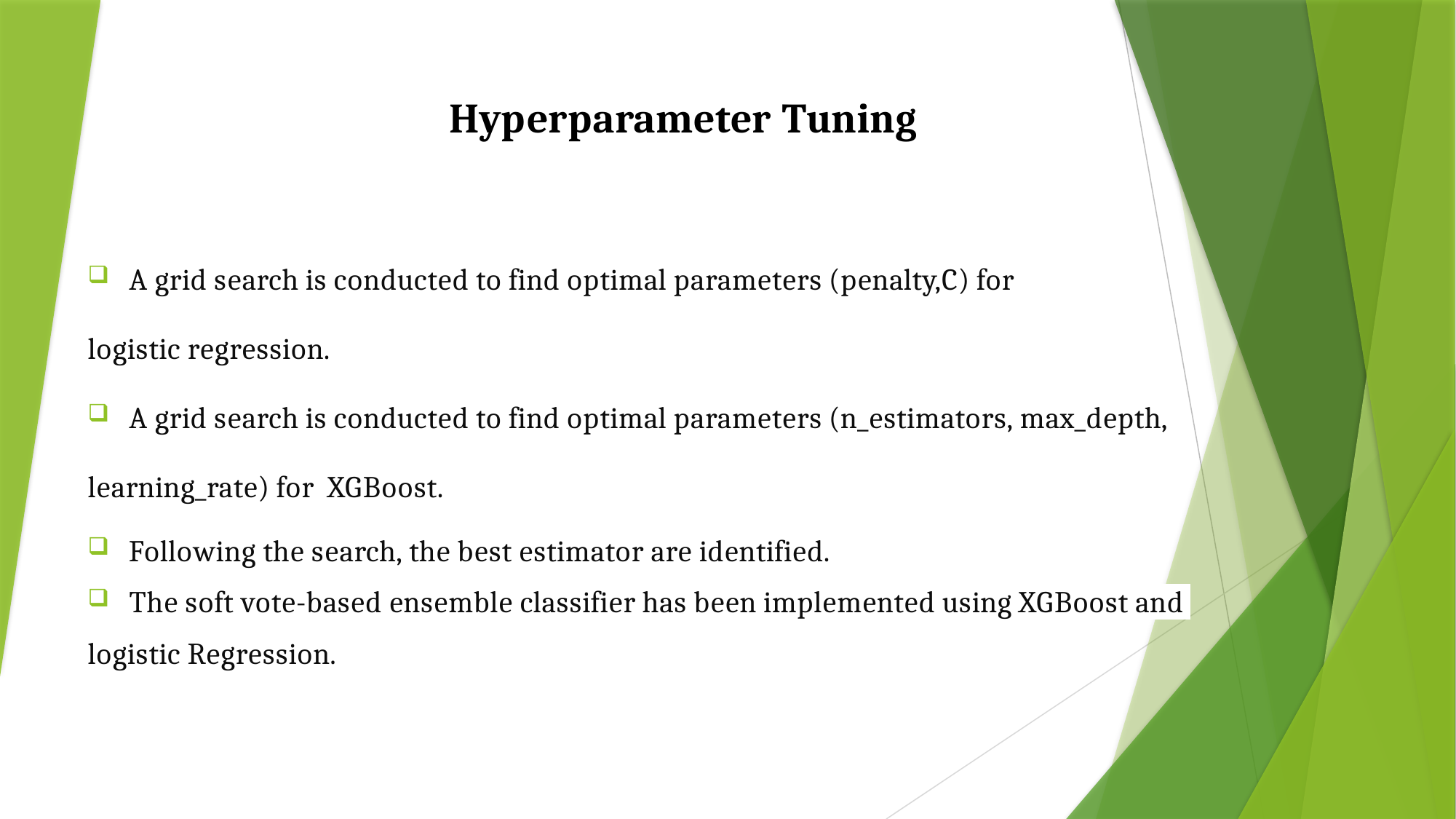

# Hyperparameter Tuning Data collection and Exploration

A grid search is conducted to find optimal parameters (penalty,C) for
logistic regression.
A grid search is conducted to find optimal parameters (n_estimators, max_depth,
learning_rate) for  XGBoost.
Following the search, the best estimator are identified.
The soft vote-based ensemble classifier has been implemented using XGBoost and
logistic Regression.